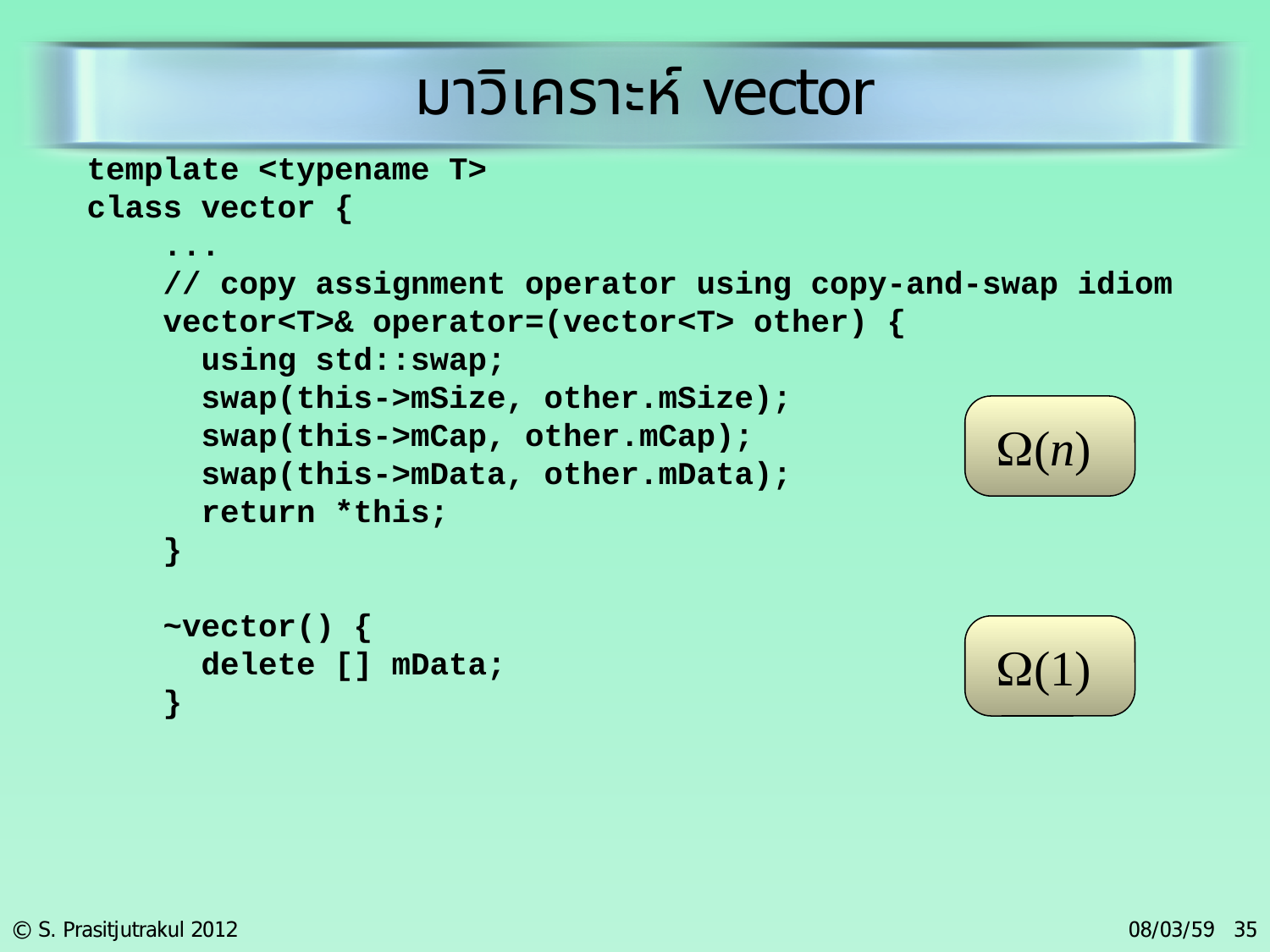

มาวิเคราะห์ vector
template <typename T>
class vector {
    ...
    // copy assignment operator using copy-and-swap idiom
    vector<T>& operator=(vector<T> other) {
      using std::swap;
      swap(this->mSize, other.mSize);
      swap(this->mCap, other.mCap);
      swap(this->mData, other.mData);
      return *this;
    }

    ~vector() {
      delete [] mData;
    }
Ω(n)
Ω(1)